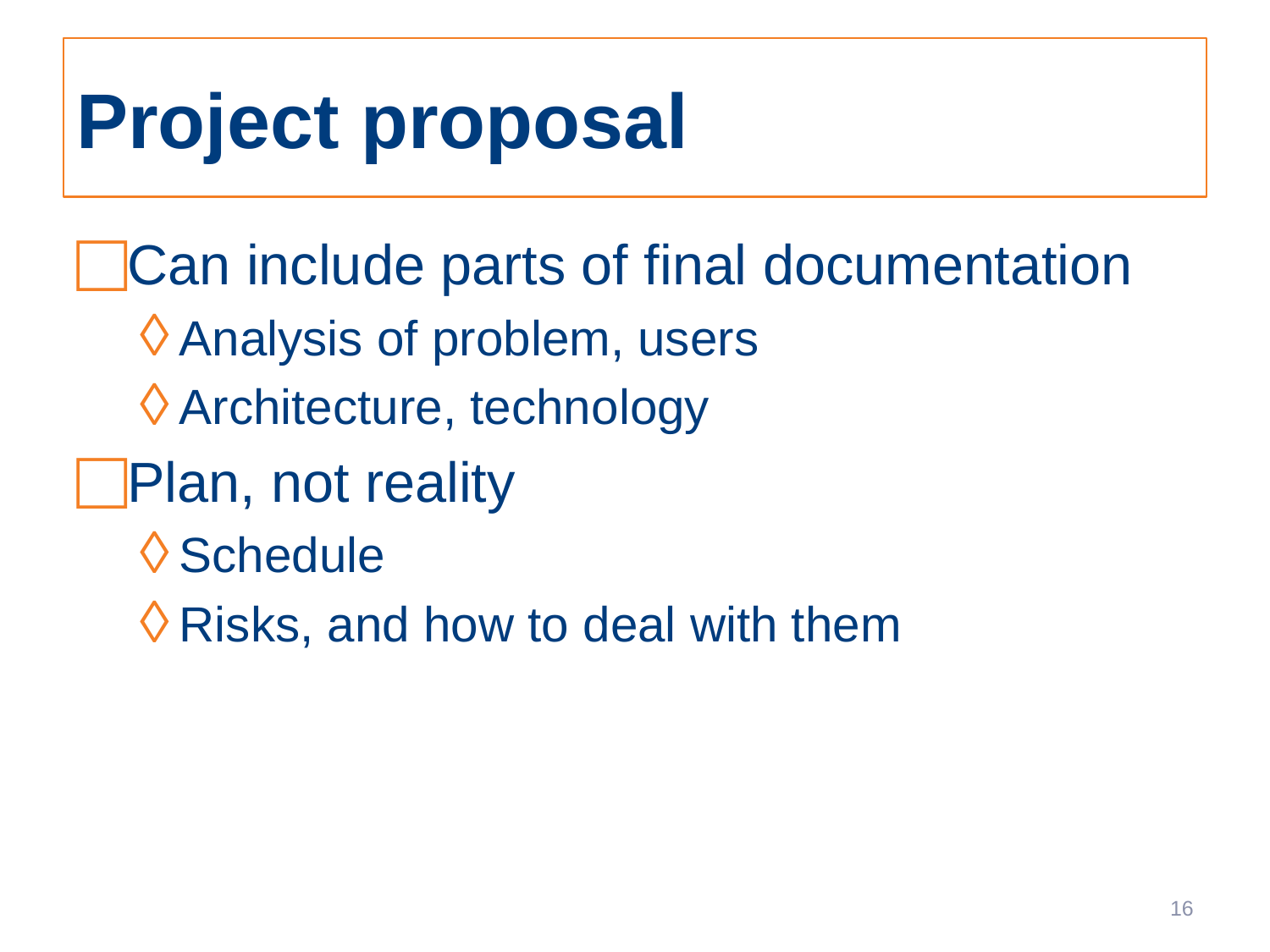

# Project proposal
Can include parts of final documentation
Analysis of problem, users
Architecture, technology
Plan, not reality
Schedule
Risks, and how to deal with them
16